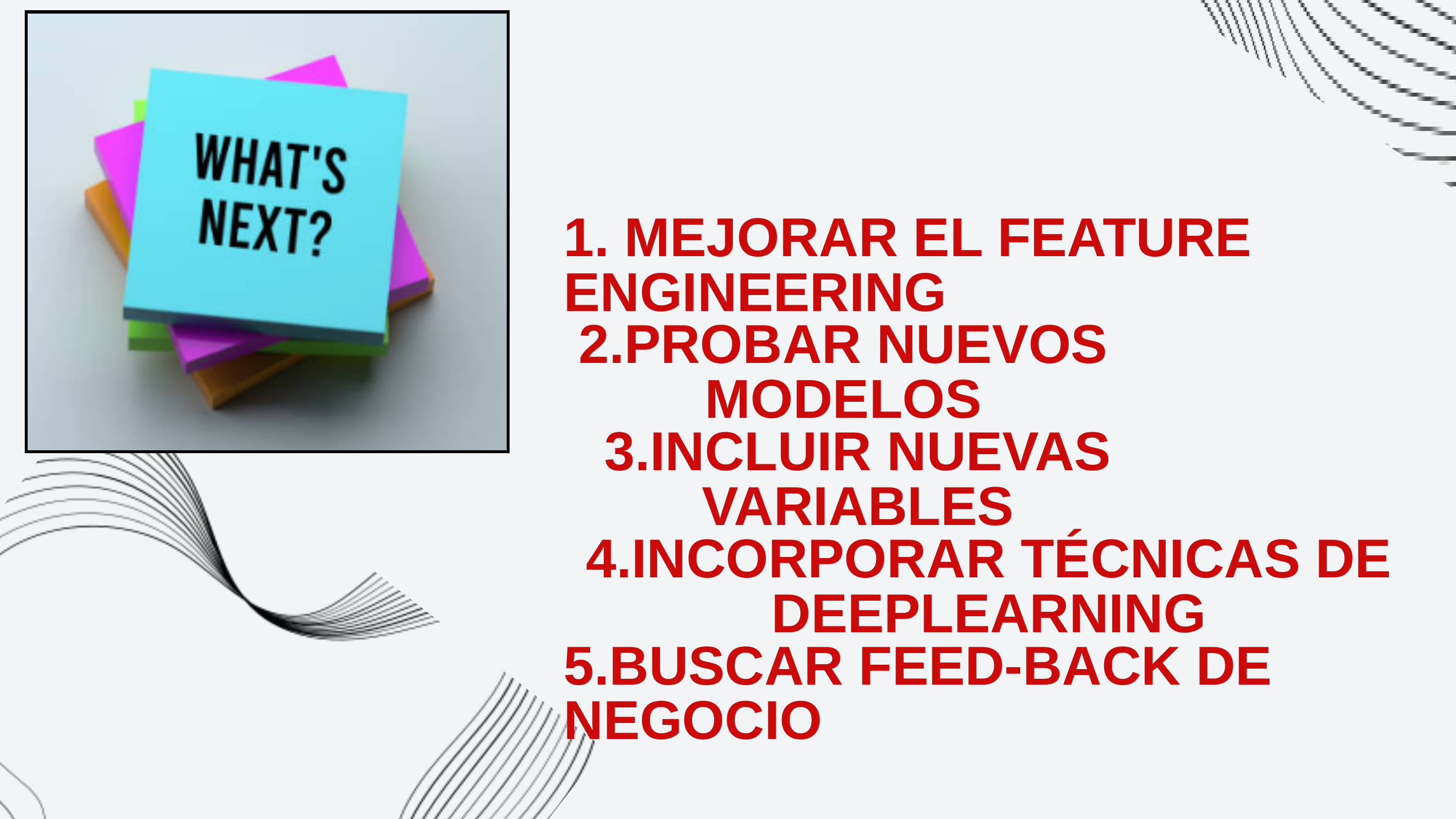

1. MEJORAR EL FEATURE ENGINEERING
2.PROBAR NUEVOS MODELOS
3.INCLUIR NUEVAS VARIABLES

4.INCORPORAR TÉCNICAS DE DEEPLEARNING
5.BUSCAR FEED-BACK DE NEGOCIO